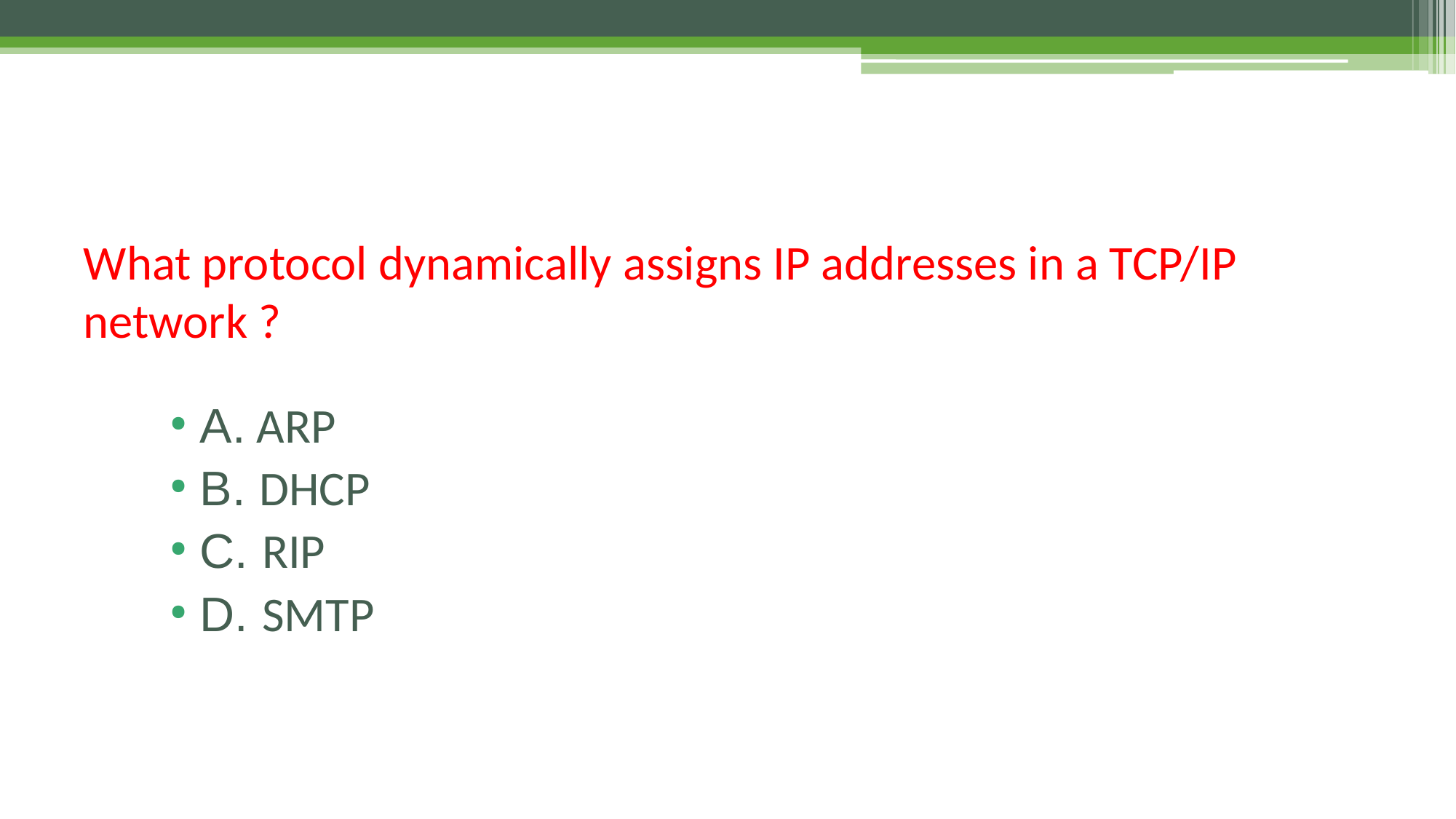

# What protocol dynamically assigns IP addresses in a TCP/IP network ?
A. ARP
B. DHCP
C. RIP
D. SMTP